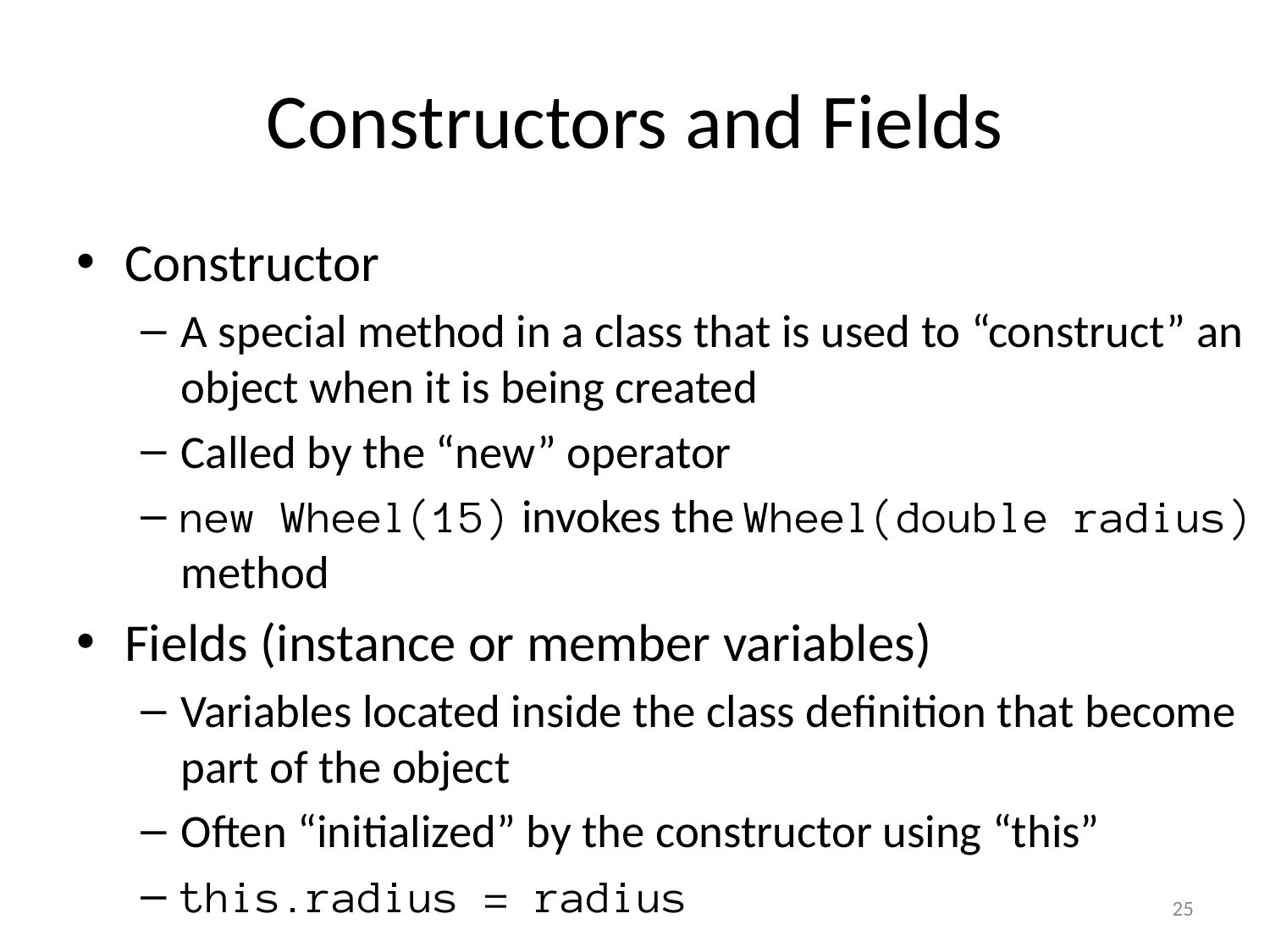

# Constructors and Fields
Constructor
A special method in a class that is used to “construct” an object when it is being created
Called by the “new” operator
new Wheel(15) invokes the Wheel(double radius) method
Fields (instance or member variables)
Variables located inside the class definition that become part of the object
Often “initialized” by the constructor using “this”
this.radius = radius
25